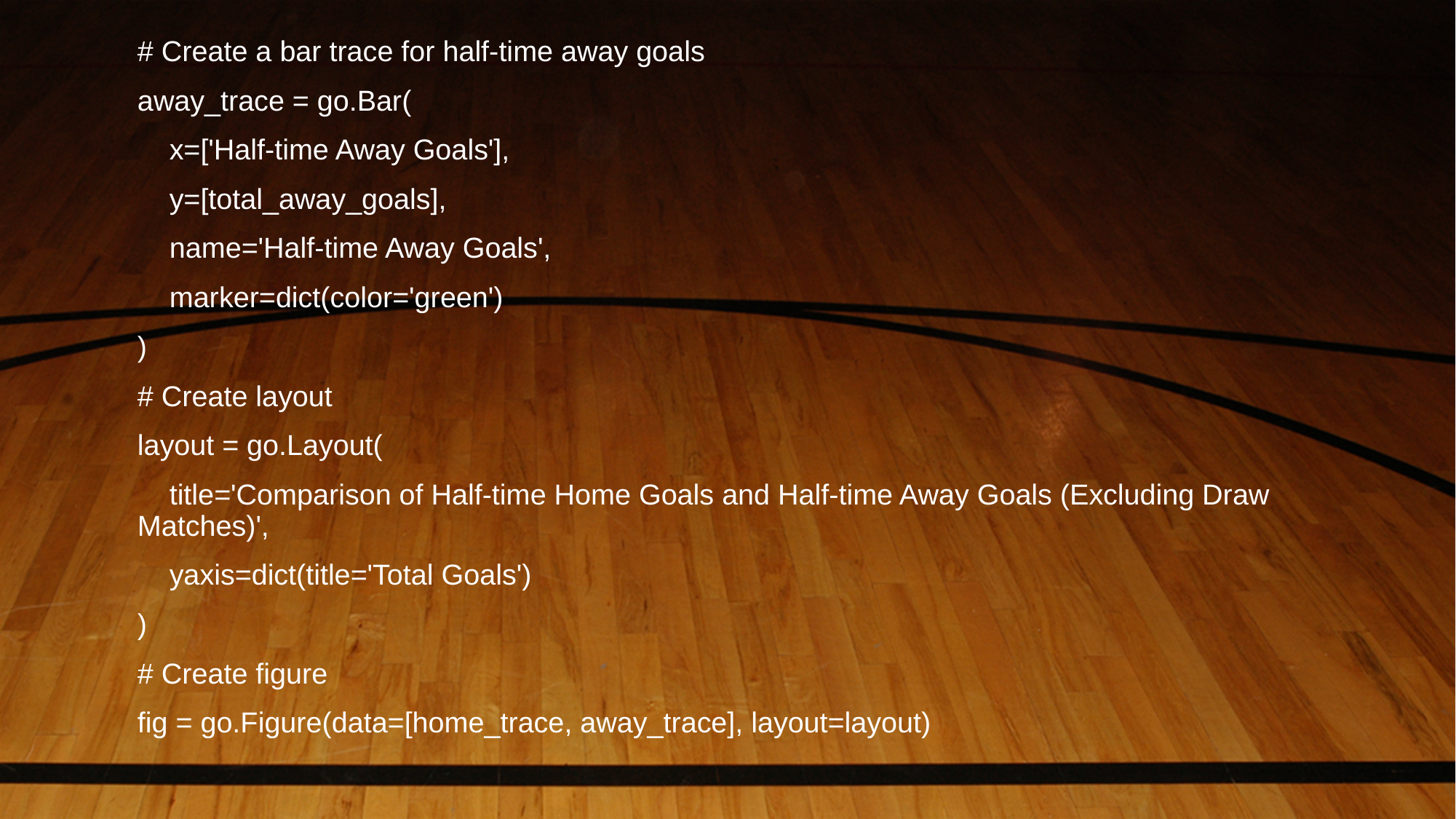

# Create a bar trace for half-time away goals
away_trace = go.Bar(
    x=['Half-time Away Goals'],
    y=[total_away_goals],
    name='Half-time Away Goals',
    marker=dict(color='green')
)
# Create layout
layout = go.Layout(
    title='Comparison of Half-time Home Goals and Half-time Away Goals (Excluding Draw Matches)',
    yaxis=dict(title='Total Goals')
)
# Create figure
fig = go.Figure(data=[home_trace, away_trace], layout=layout)